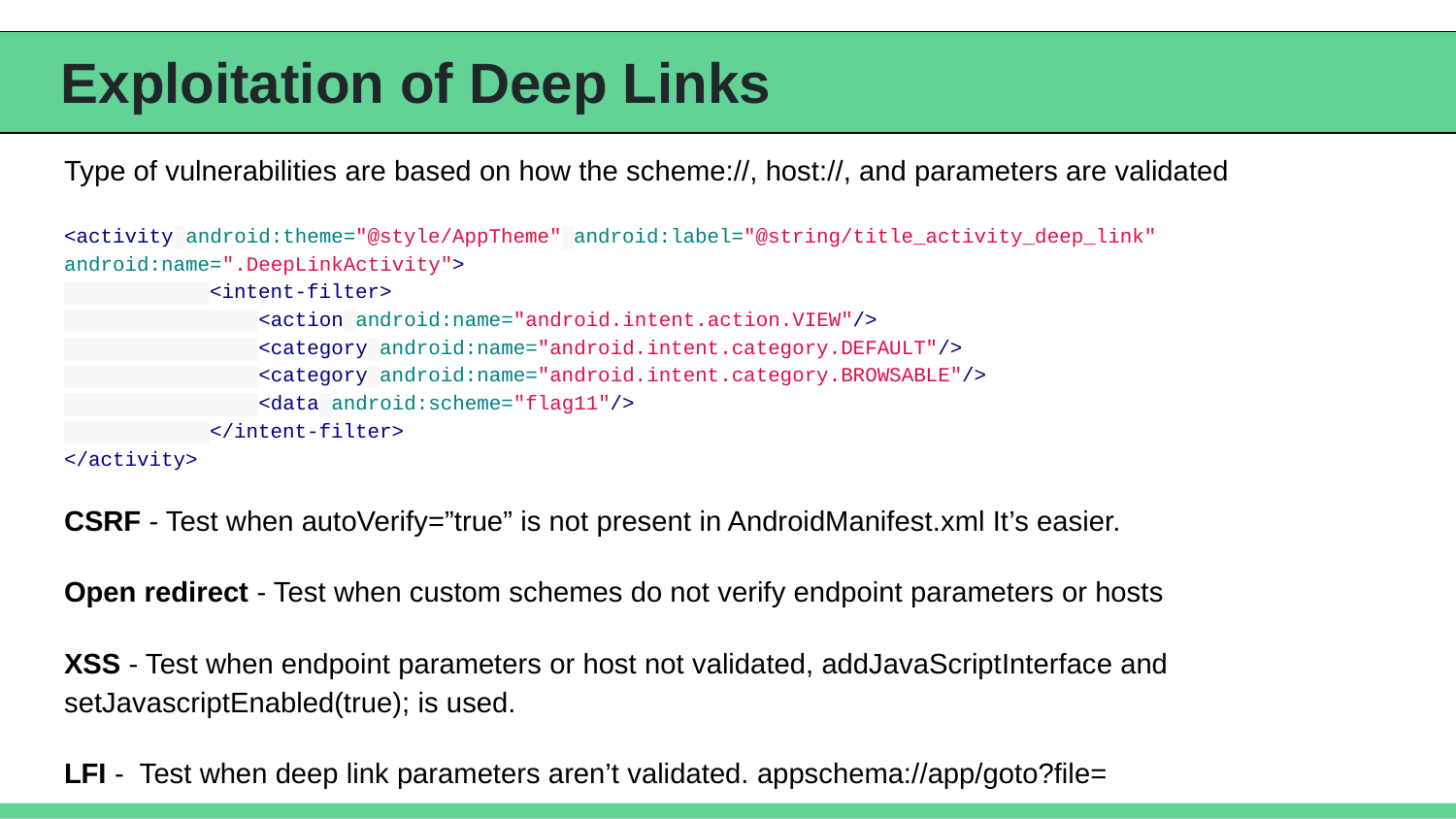

# Exploitation of Deep Links
Type of vulnerabilities are based on how the scheme://, host://, and parameters are validated
<activity android:theme="@style/AppTheme" android:label="@string/title_activity_deep_link" android:name=".DeepLinkActivity">
            <intent-filter>
                <action android:name="android.intent.action.VIEW"/>
                <category android:name="android.intent.category.DEFAULT"/>
                <category android:name="android.intent.category.BROWSABLE"/>
                <data android:scheme="flag11"/>
            </intent-filter>
</activity>

CSRF - Test when autoVerify=”true” is not present in AndroidManifest.xml It’s easier.
Open redirect - Test when custom schemes do not verify endpoint parameters or hosts
XSS - Test when endpoint parameters or host not validated, addJavaScriptInterface and setJavascriptEnabled(true); is used.
LFI -  Test when deep link parameters aren’t validated. appschema://app/goto?file=